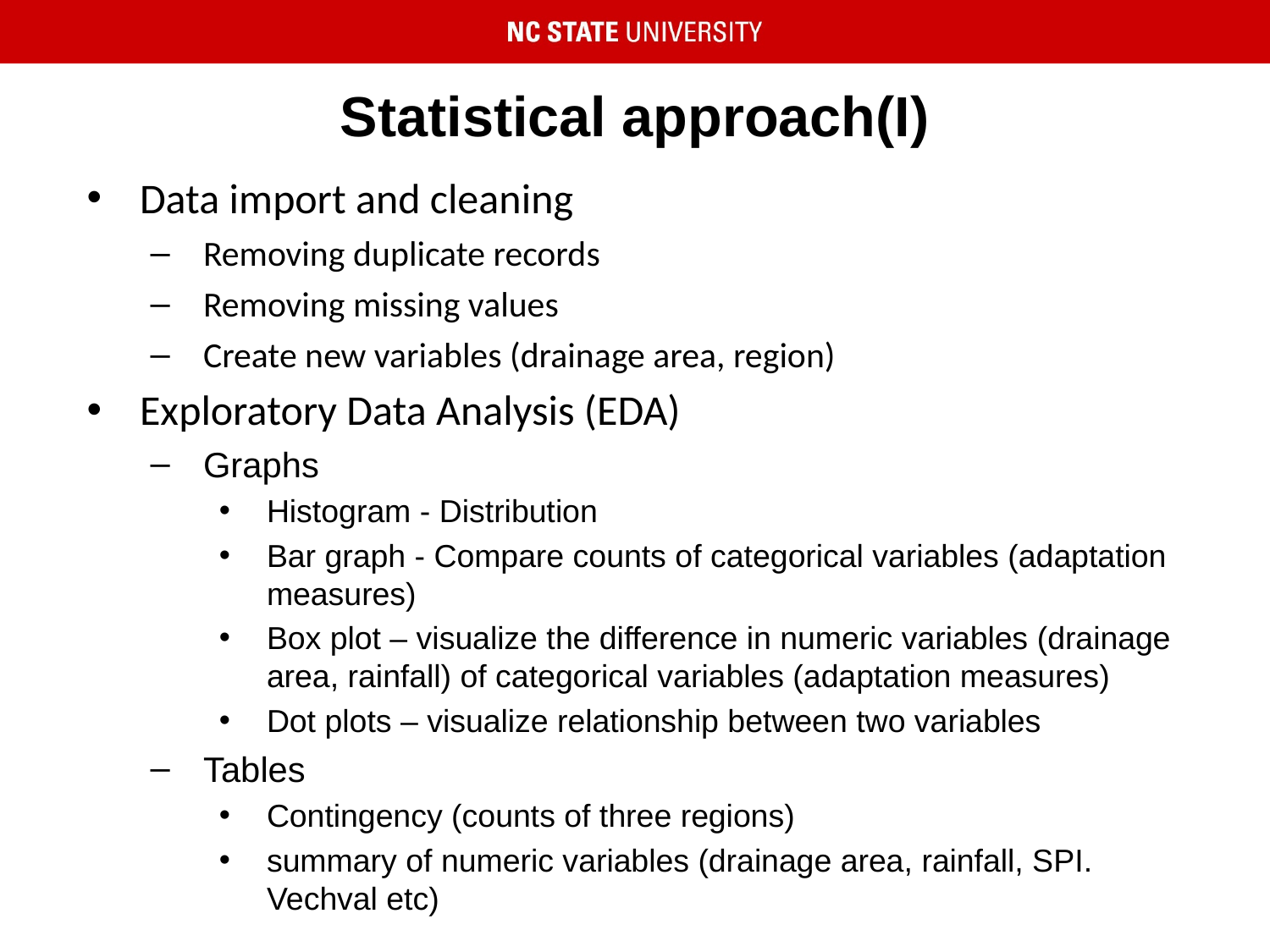

# Statistical approach(I)
Data import and cleaning
Removing duplicate records
Removing missing values
Create new variables (drainage area, region)
Exploratory Data Analysis (EDA)
Graphs
Histogram - Distribution
Bar graph - Compare counts of categorical variables (adaptation measures)
Box plot – visualize the difference in numeric variables (drainage area, rainfall) of categorical variables (adaptation measures)
Dot plots – visualize relationship between two variables
Tables
Contingency (counts of three regions)
summary of numeric variables (drainage area, rainfall, SPI. Vechval etc)